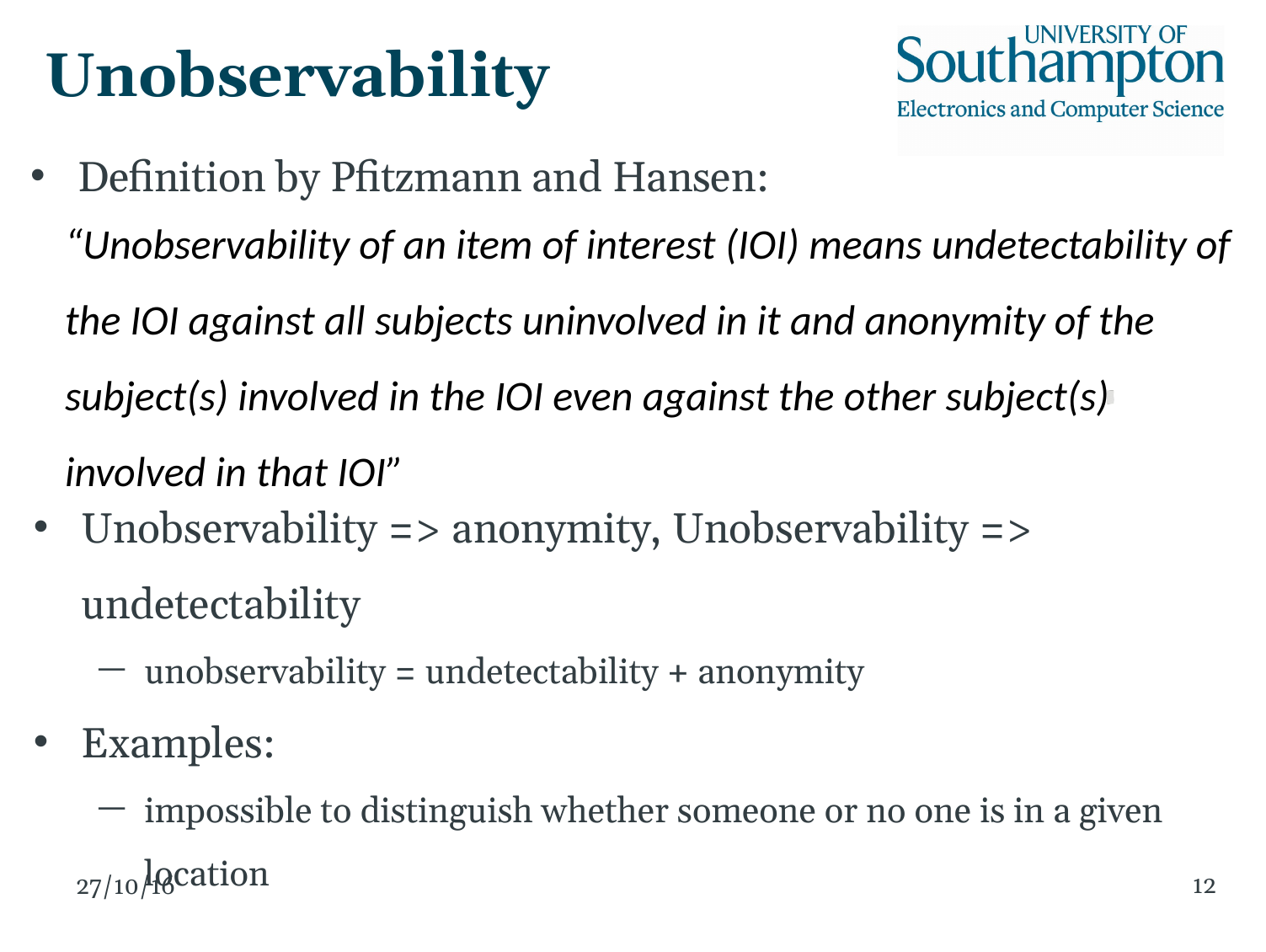

Unobservability
Definition by Pfitzmann and Hansen:
“Unobservability of an item of interest (IOI) means undetectability of the IOI against all subjects uninvolved in it and anonymity of the subject(s) involved in the IOI even against the other subject(s) involved in that IOI”

Unobservability => anonymity, Unobservability => undetectability
unobservability = undetectability + anonymity
Examples:
impossible to distinguish whether someone or no one is in a given location
12
27/10/16